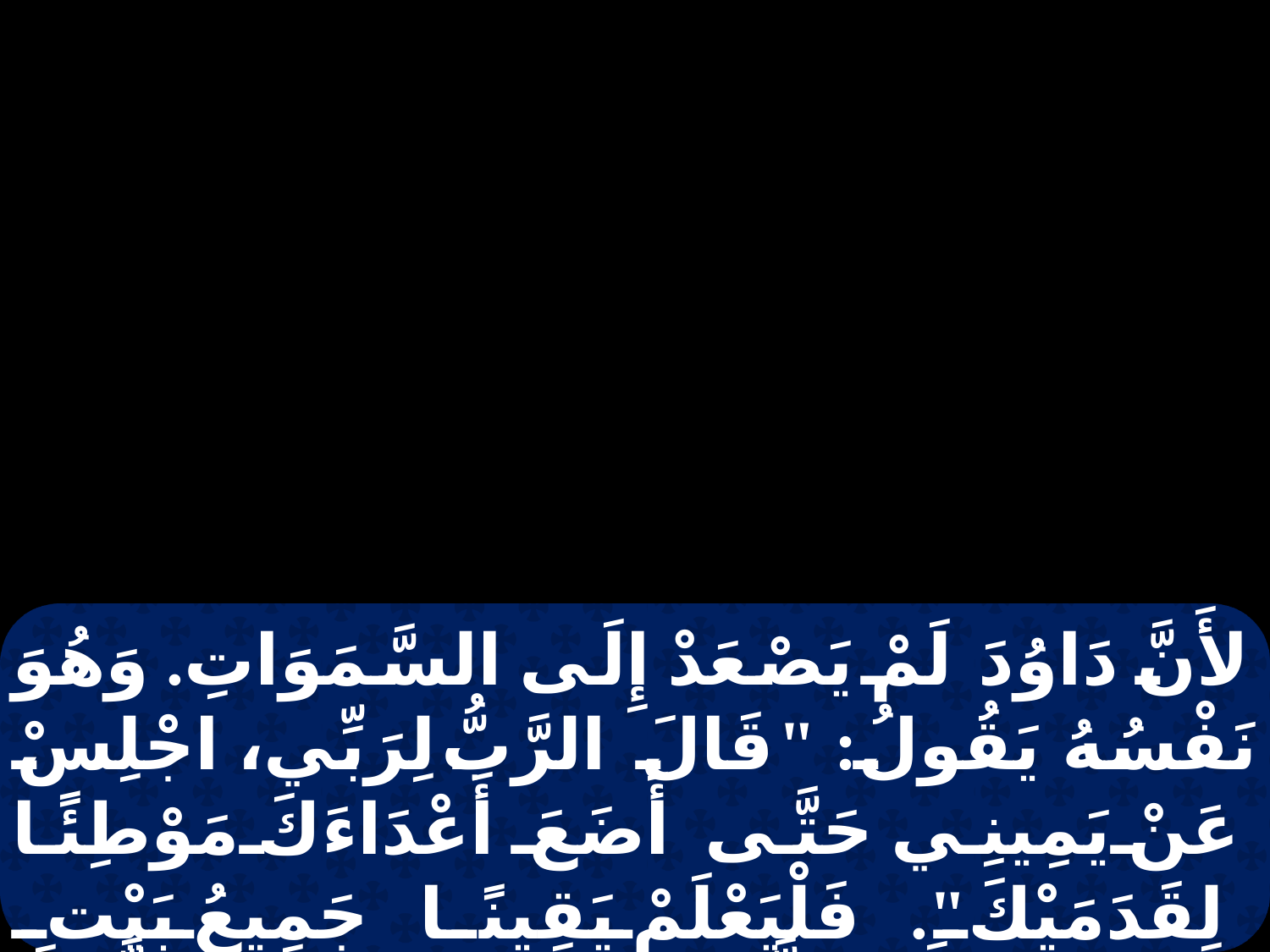

لأَنَّ دَاوُدَ لَمْ يَصْعَدْ إِلَى السَّمَوَاتِ. وَهُوَ نَفْسُهُ يَقُولُ: "قَالَ الرَّبُّ لِرَبِّي، اجْلِسْ عَنْ يَمِينِي حَتَّى أَضَعَ أَعْدَاءَكَ مَوْطِئًا لِقَدَمَيْكَ". فَلْيَعْلَمْ يَقِينًا جَمِيعُ بَيْتِ إِسْرَائِيلَ أَنَّ اللَّهَ جَعَلَ يَسُوعَ هَذَا، الَّذِي صَلَبْتُمُوهُ أَنْتُمْ، رَبًّا وَمَسِيحًا.